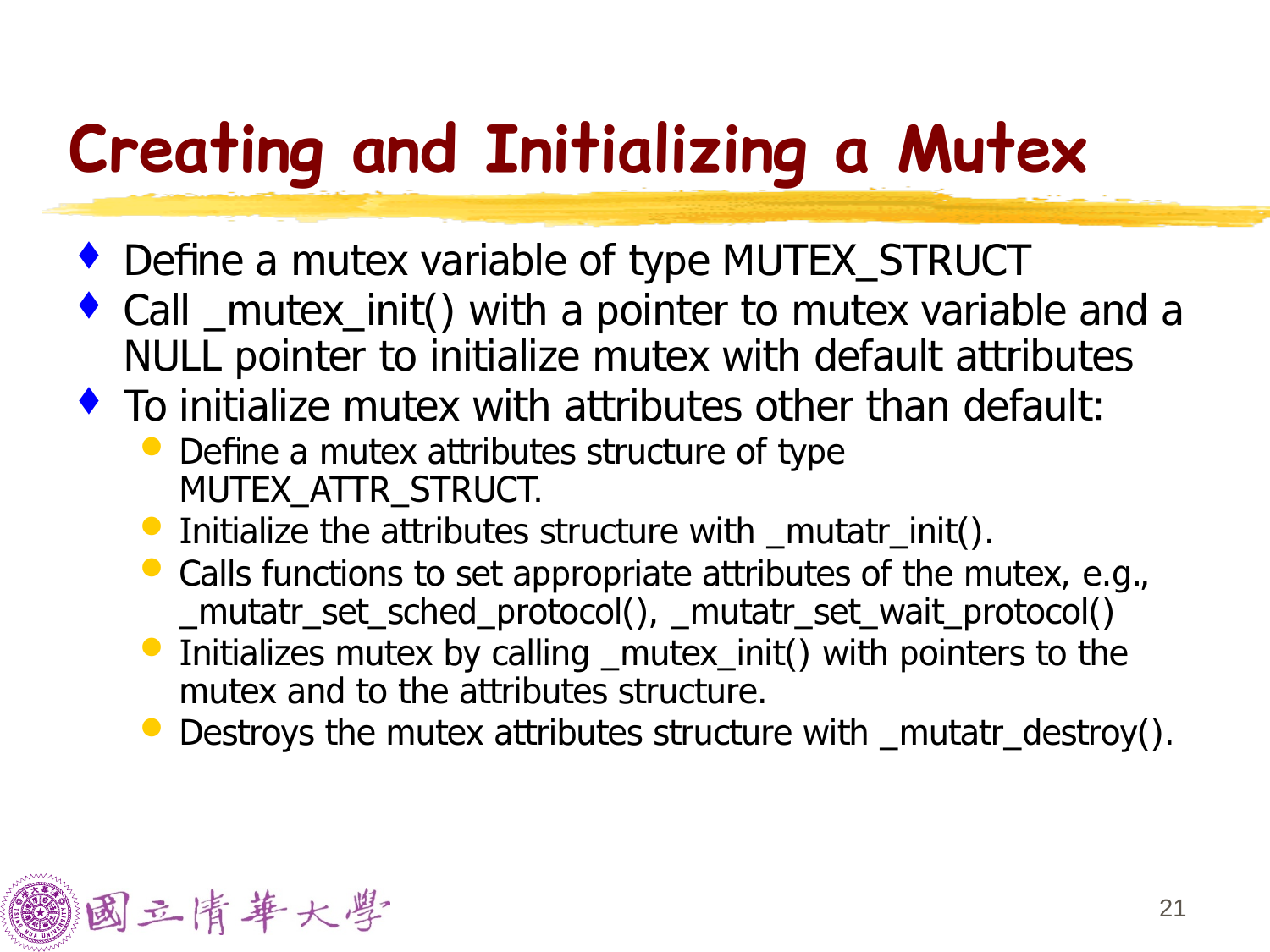

# Creating and Initializing a Mutex
Define a mutex variable of type MUTEX_STRUCT
Call _mutex_init() with a pointer to mutex variable and a NULL pointer to initialize mutex with default attributes
To initialize mutex with attributes other than default:
Define a mutex attributes structure of type MUTEX_ATTR_STRUCT.
Initialize the attributes structure with _mutatr_init().
Calls functions to set appropriate attributes of the mutex, e.g., _mutatr_set_sched_protocol(), _mutatr_set_wait_protocol()
Initializes mutex by calling _mutex_init() with pointers to the mutex and to the attributes structure.
Destroys the mutex attributes structure with _mutatr_destroy().
21